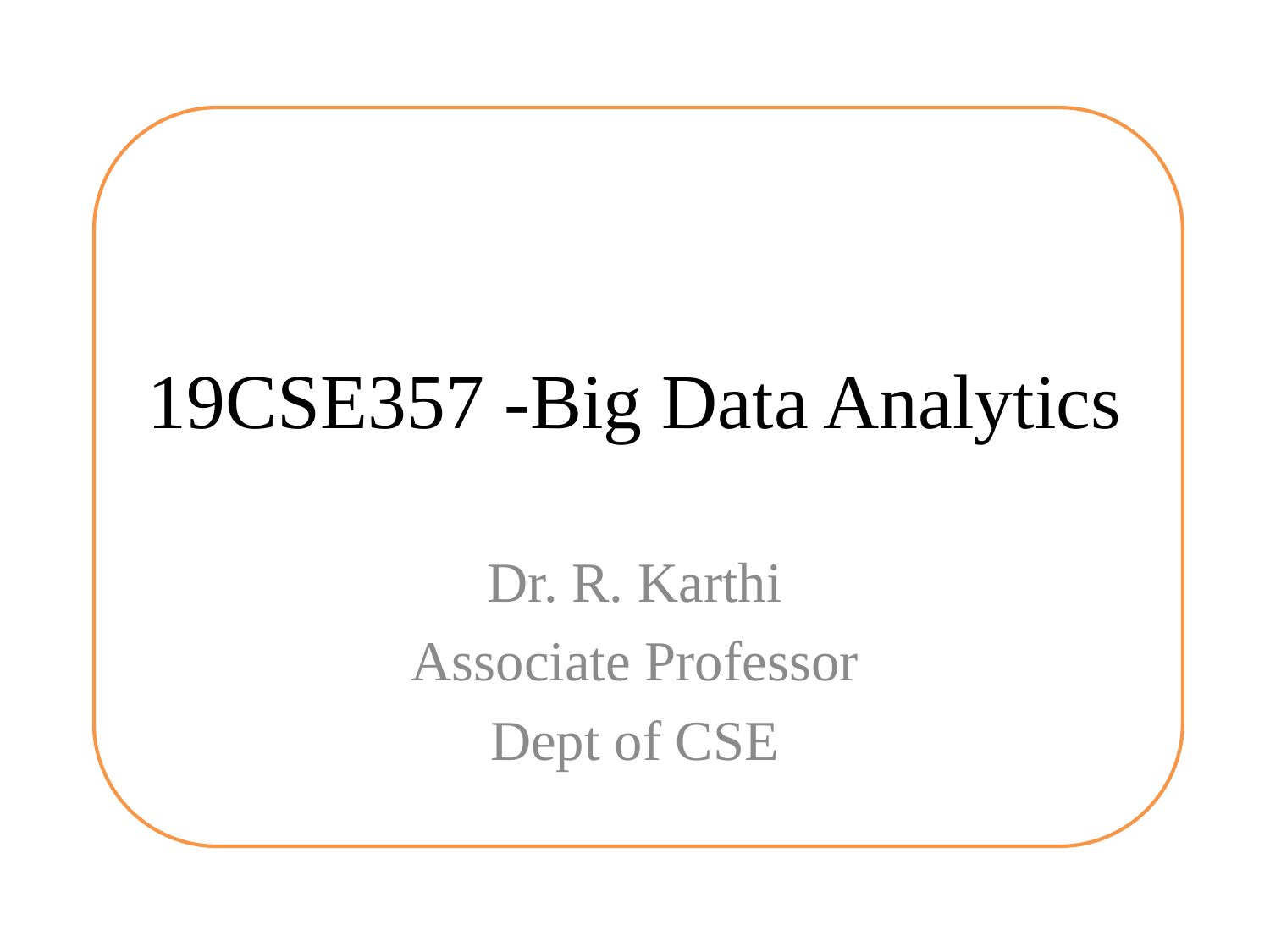

# 19CSE357 -Big Data Analytics
Dr. R. Karthi
Associate Professor
Dept of CSE